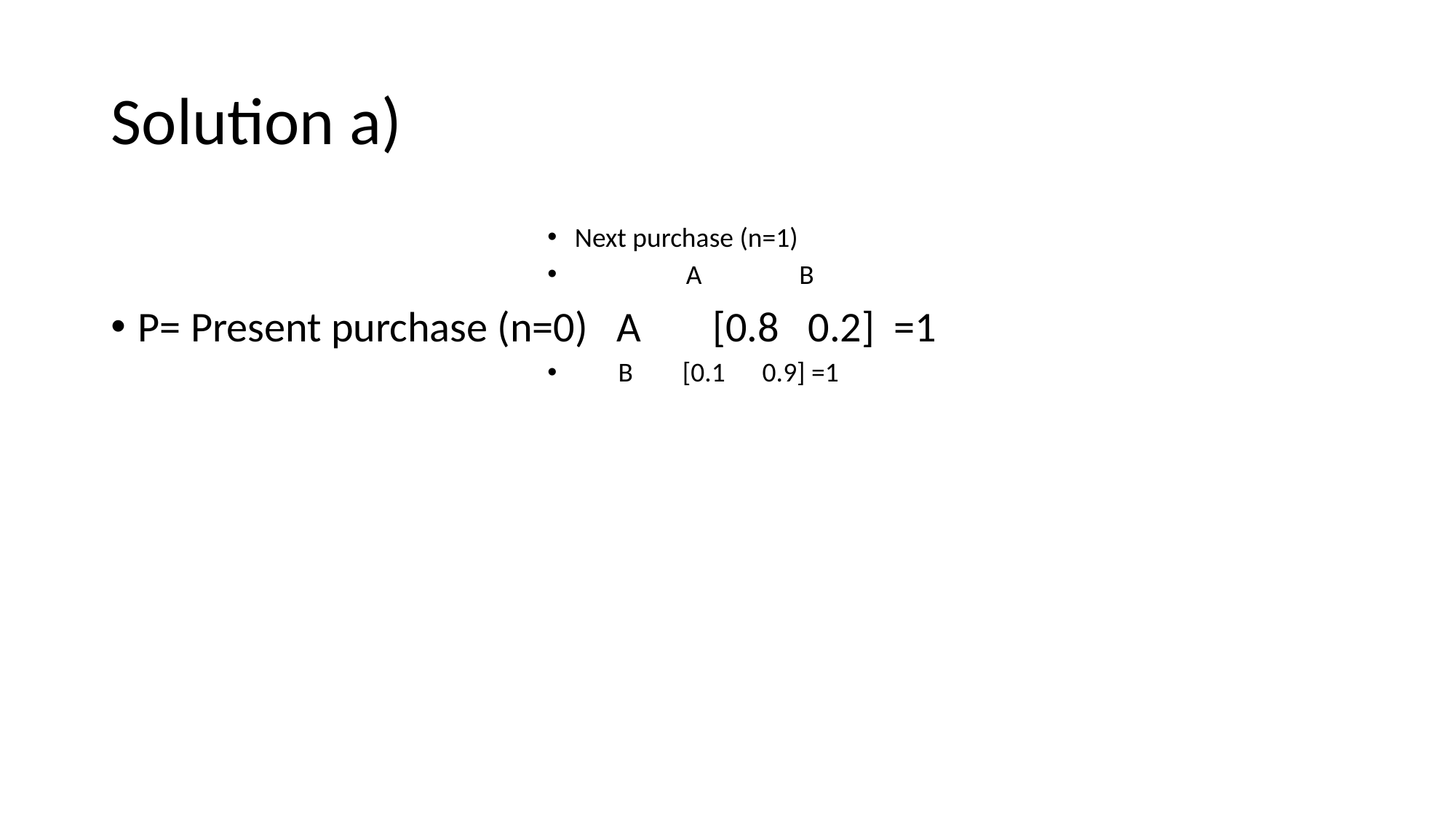

# Solution a)
Next purchase (n=1)
                  A    	 B
P= Present purchase (n=0)   A	   [0.8   0.2]  =1
       B        [0.1      0.9] =1